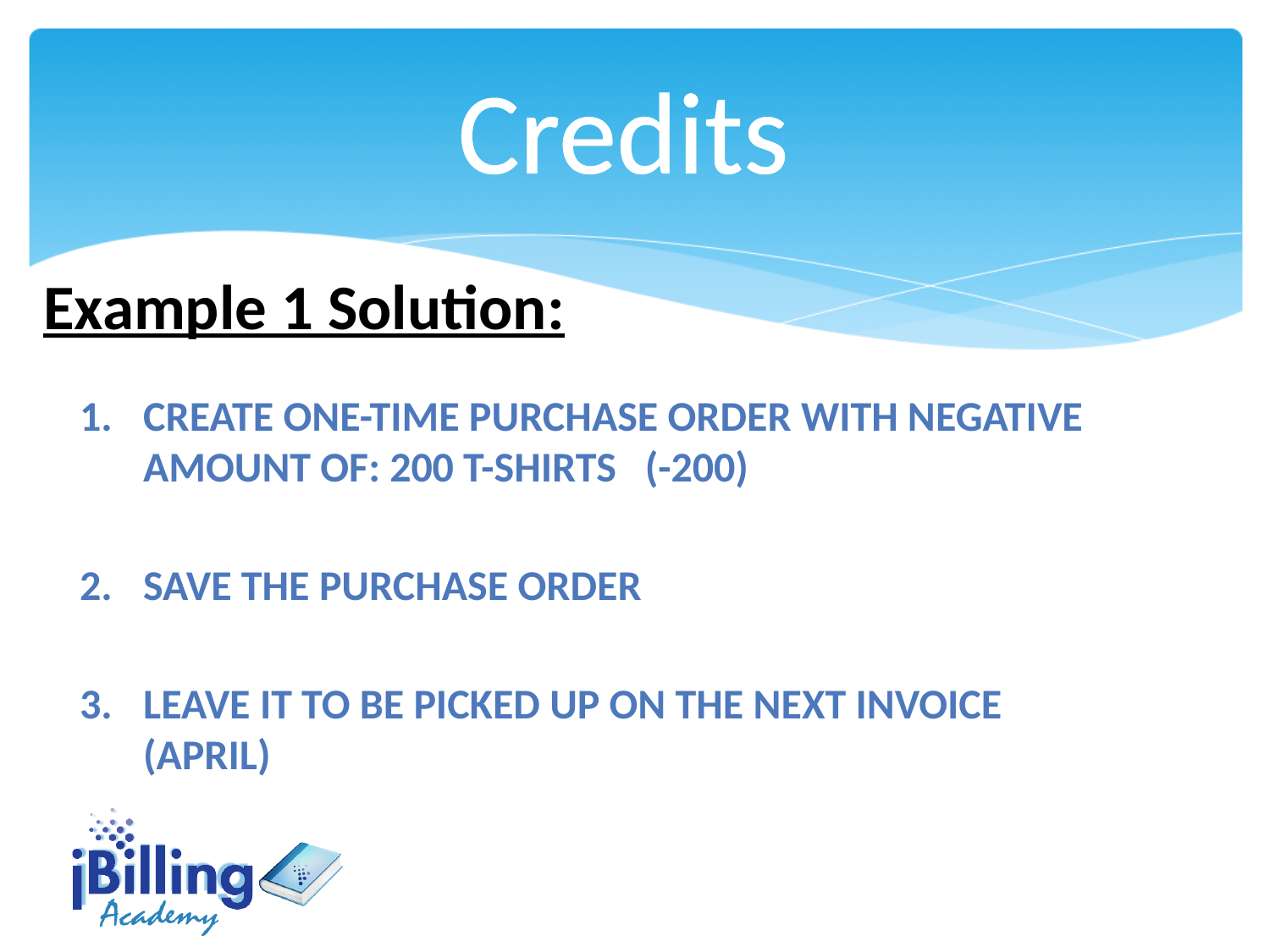

Credits
Example 1 Solution:
Create one-time purchase order with negative amount of: 200 t-shirts   (-200)

Save the purchase order

Leave it to be picked up on the next invoice (April)